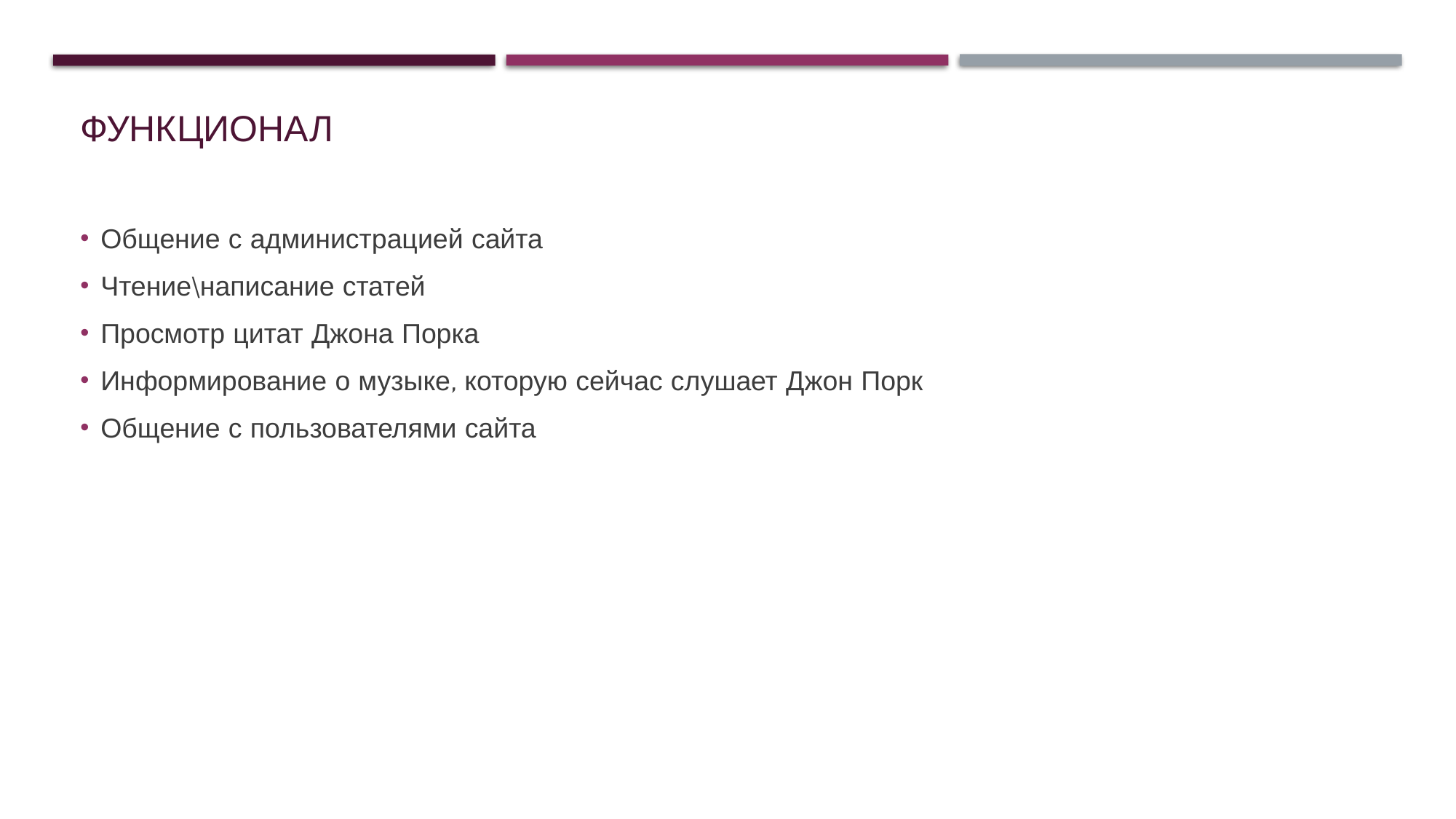

# Функционал
Общение с администрацией сайта
Чтение\написание статей
Просмотр цитат Джона Порка
Информирование о музыке, которую сейчас слушает Джон Порк
Общение с пользователями сайта